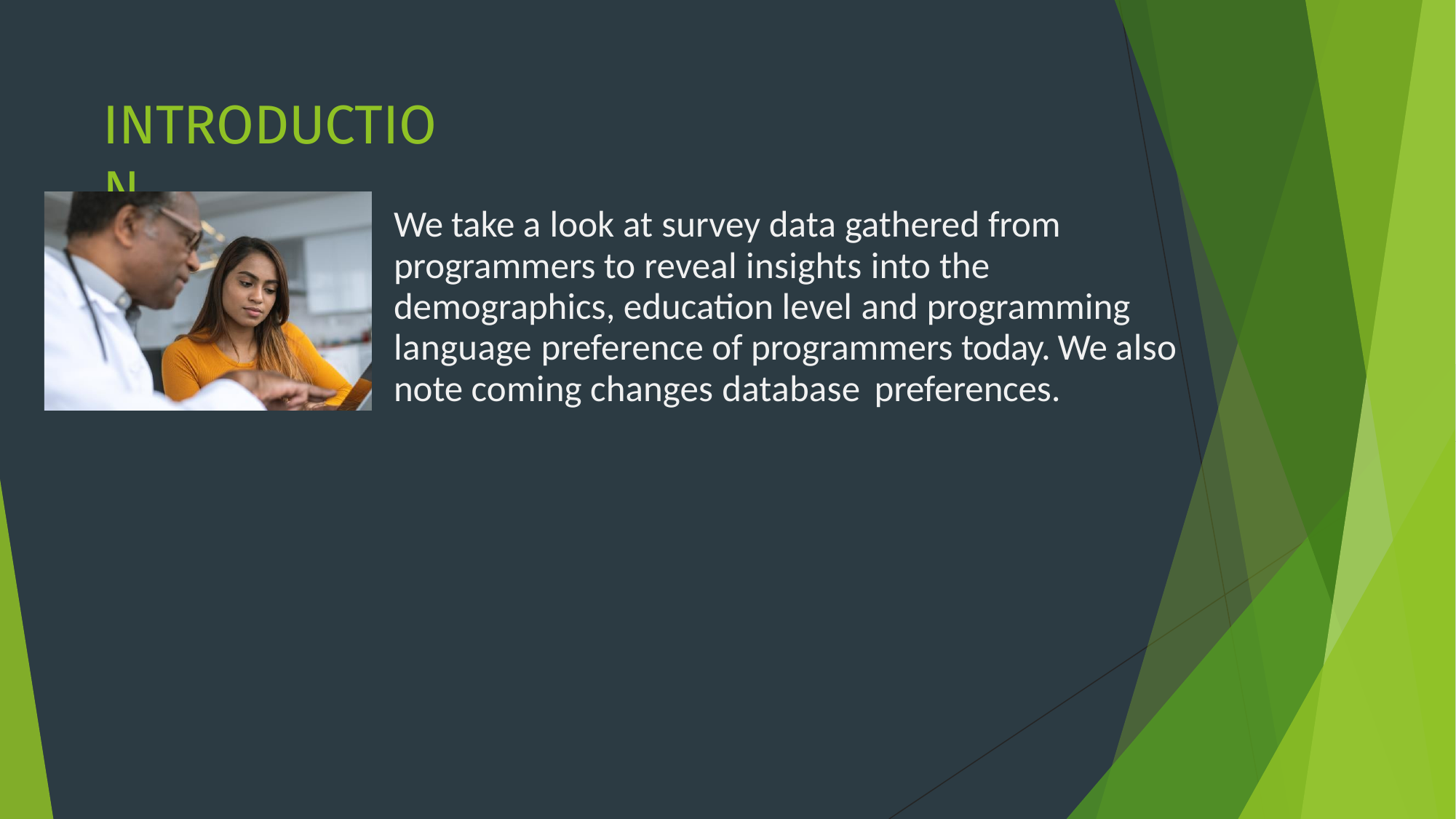

# INTRODUCTION

We take a look at survey data gathered from  programmers to reveal insights into the  demographics, education level and programming  language preference of programmers today. We also  note coming changes database preferences.